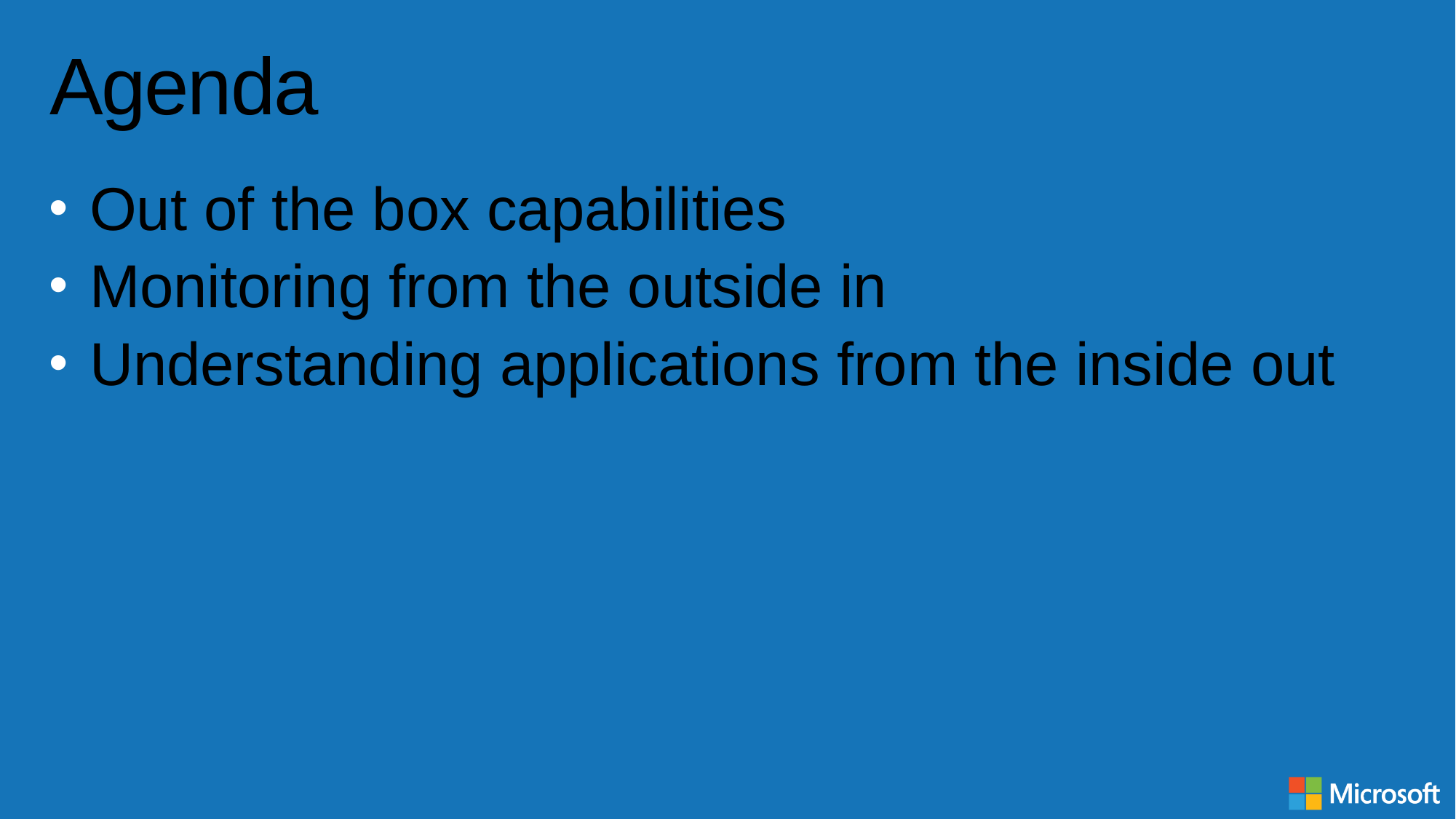

# Agenda
Out of the box capabilities
Monitoring from the outside in
Understanding applications from the inside out